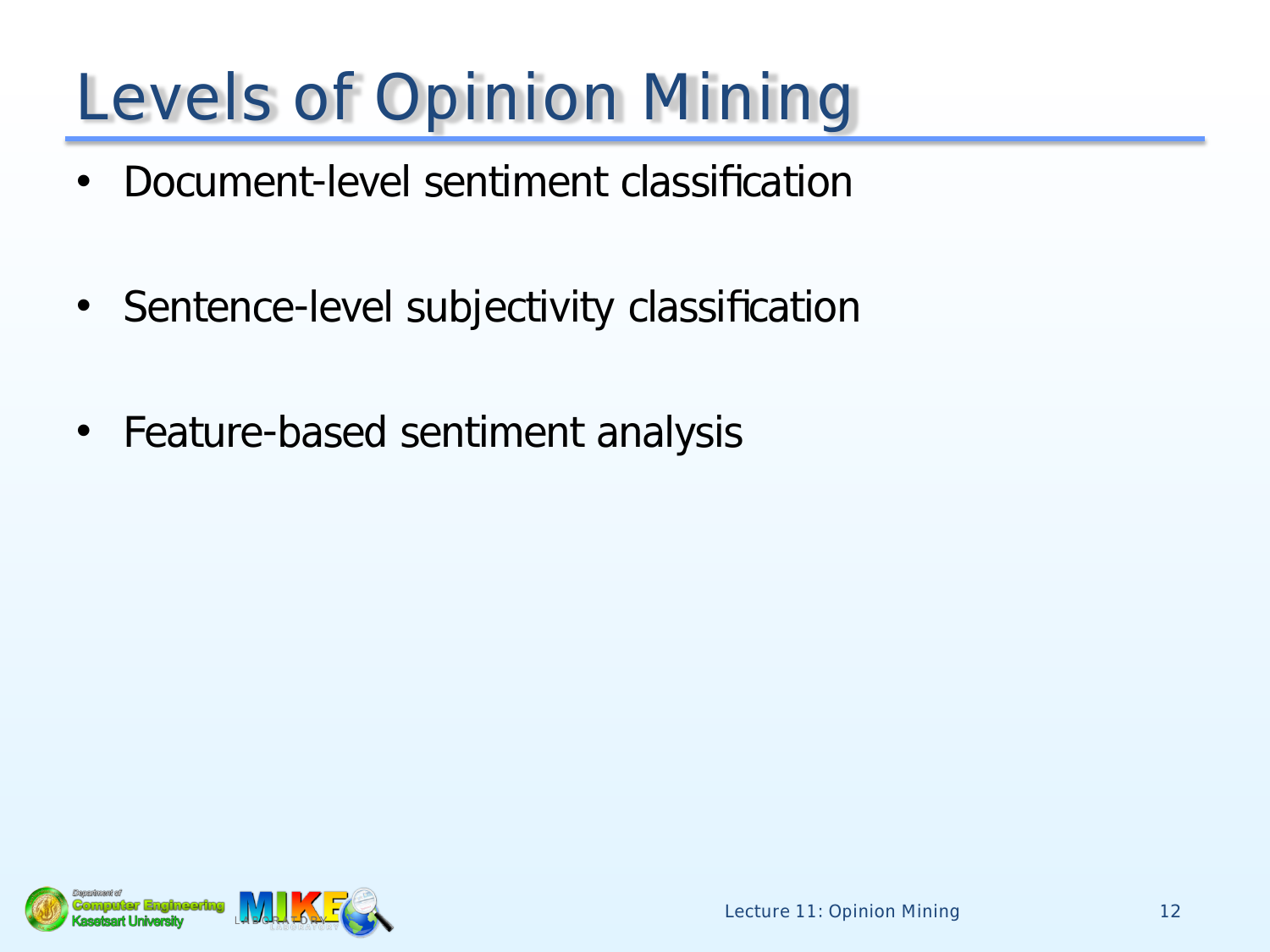

# Levels of Opinion Mining
Document-level sentiment classification

Sentence-level subjectivity classification

Feature-based sentiment analysis
Lecture 11: Opinion Mining
12